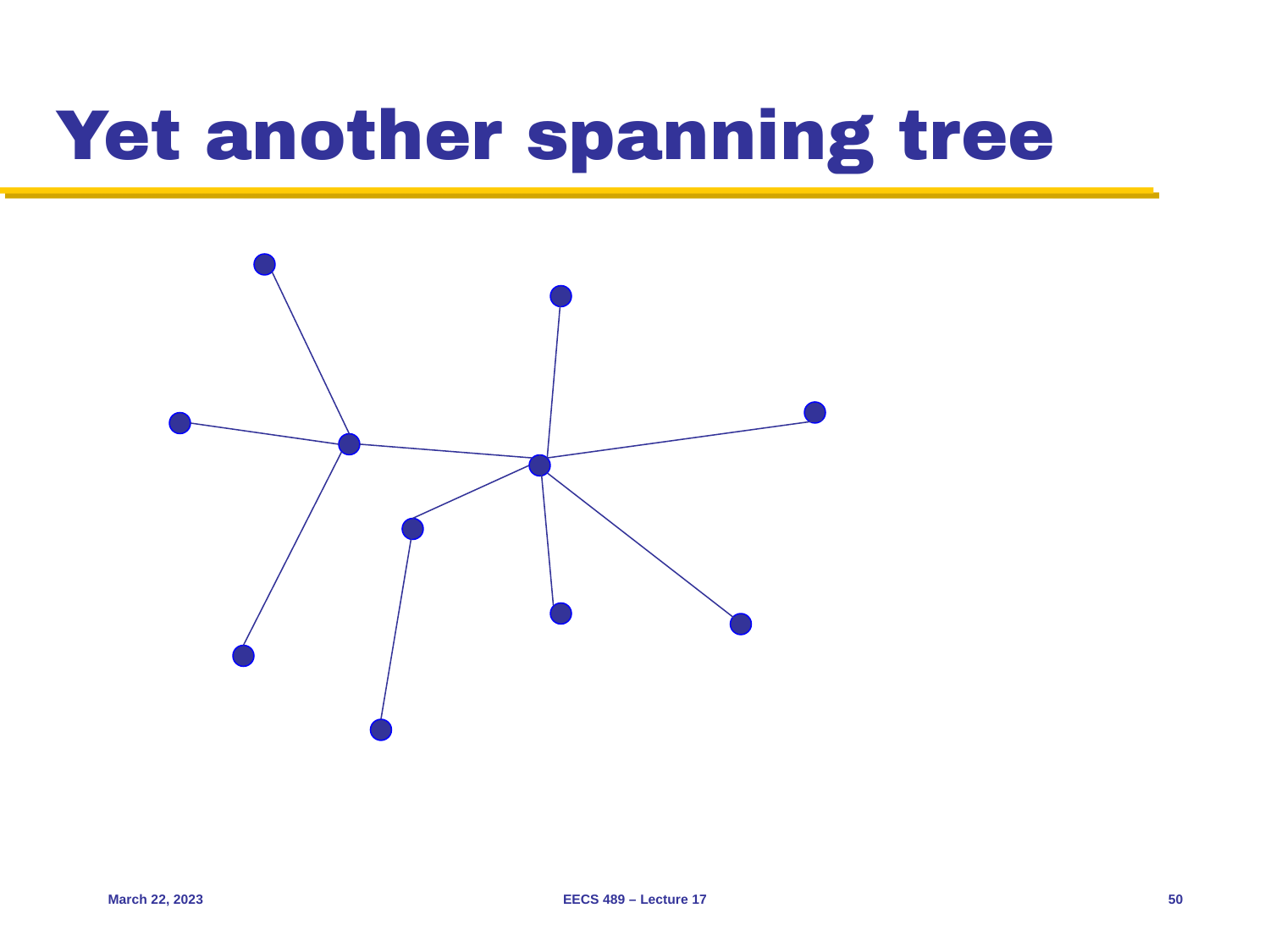

# Yet another spanning tree

50
March 22, 2023
EECS 489 – Lecture 17